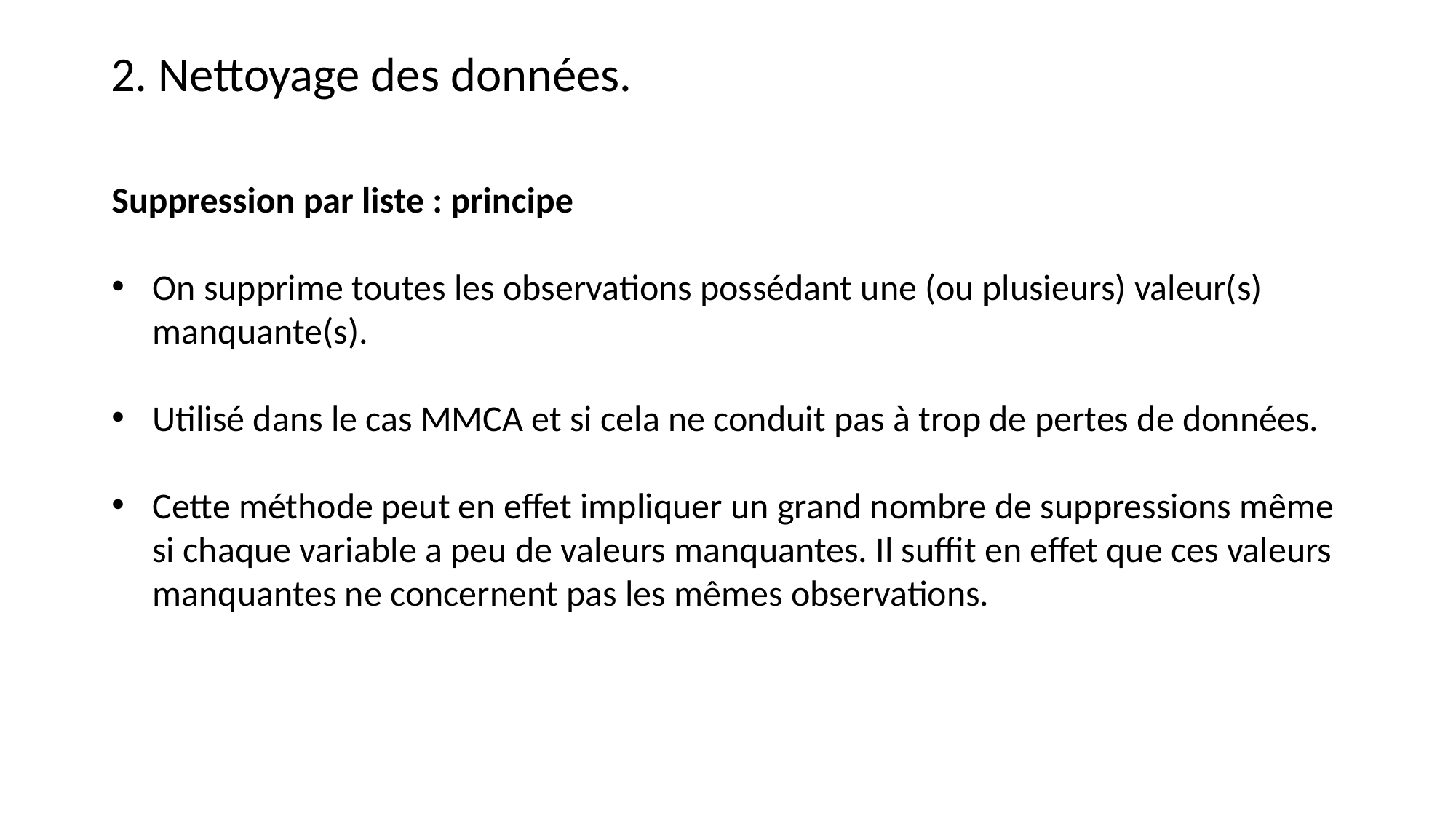

2. Nettoyage des données.
Suppression par liste : principe

On supprime toutes les observations possédant une (ou plusieurs) valeur(s) manquante(s).

Utilisé dans le cas MMCA et si cela ne conduit pas à trop de pertes de données.

Cette méthode peut en effet impliquer un grand nombre de suppressions même si chaque variable a peu de valeurs manquantes. Il suffit en effet que ces valeurs manquantes ne concernent pas les mêmes observations.